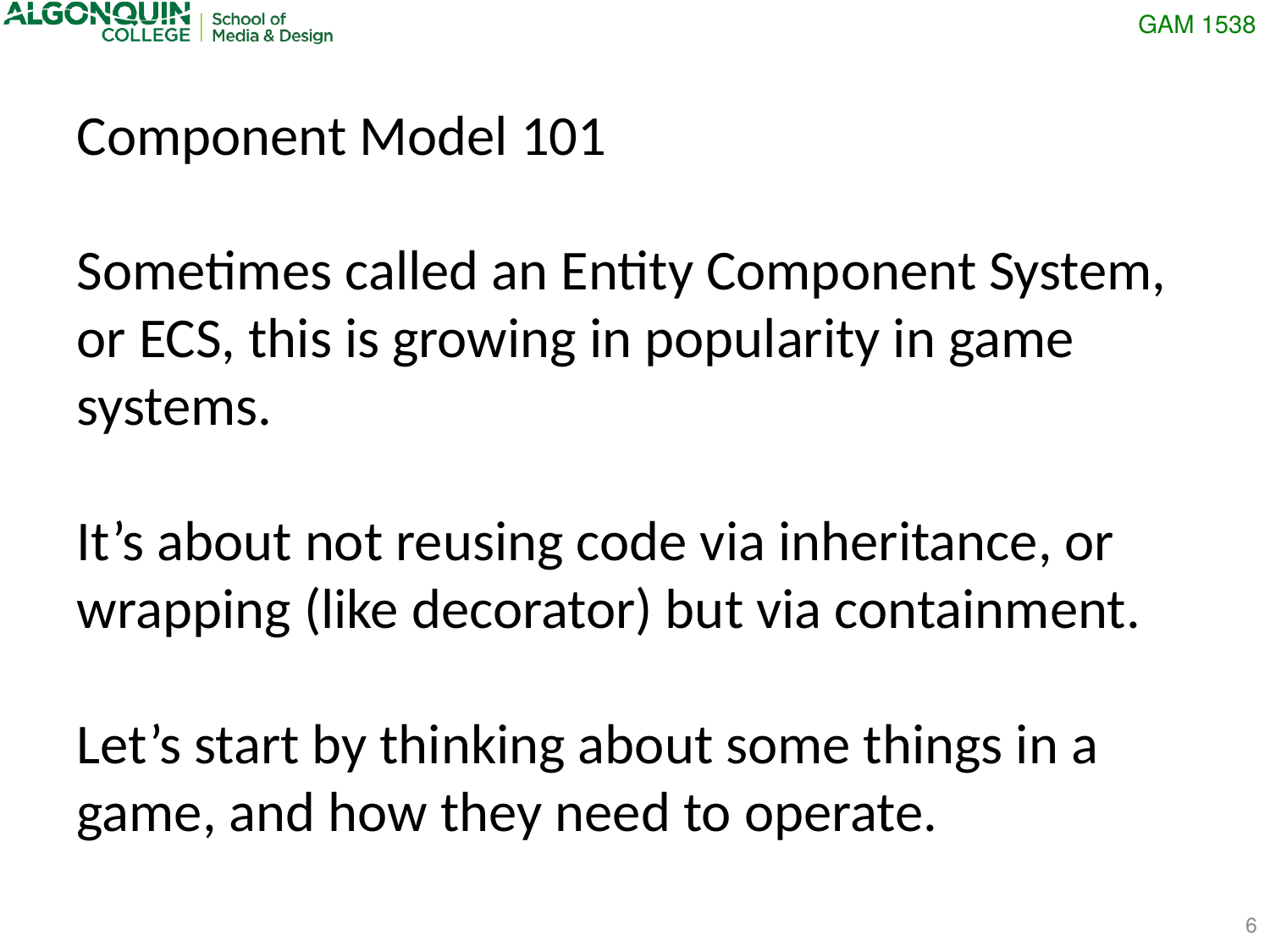

Component Model 101

Sometimes called an Entity Component System, or ECS, this is growing in popularity in game systems.

It’s about not reusing code via inheritance, or wrapping (like decorator) but via containment.

Let’s start by thinking about some things in a game, and how they need to operate.
6